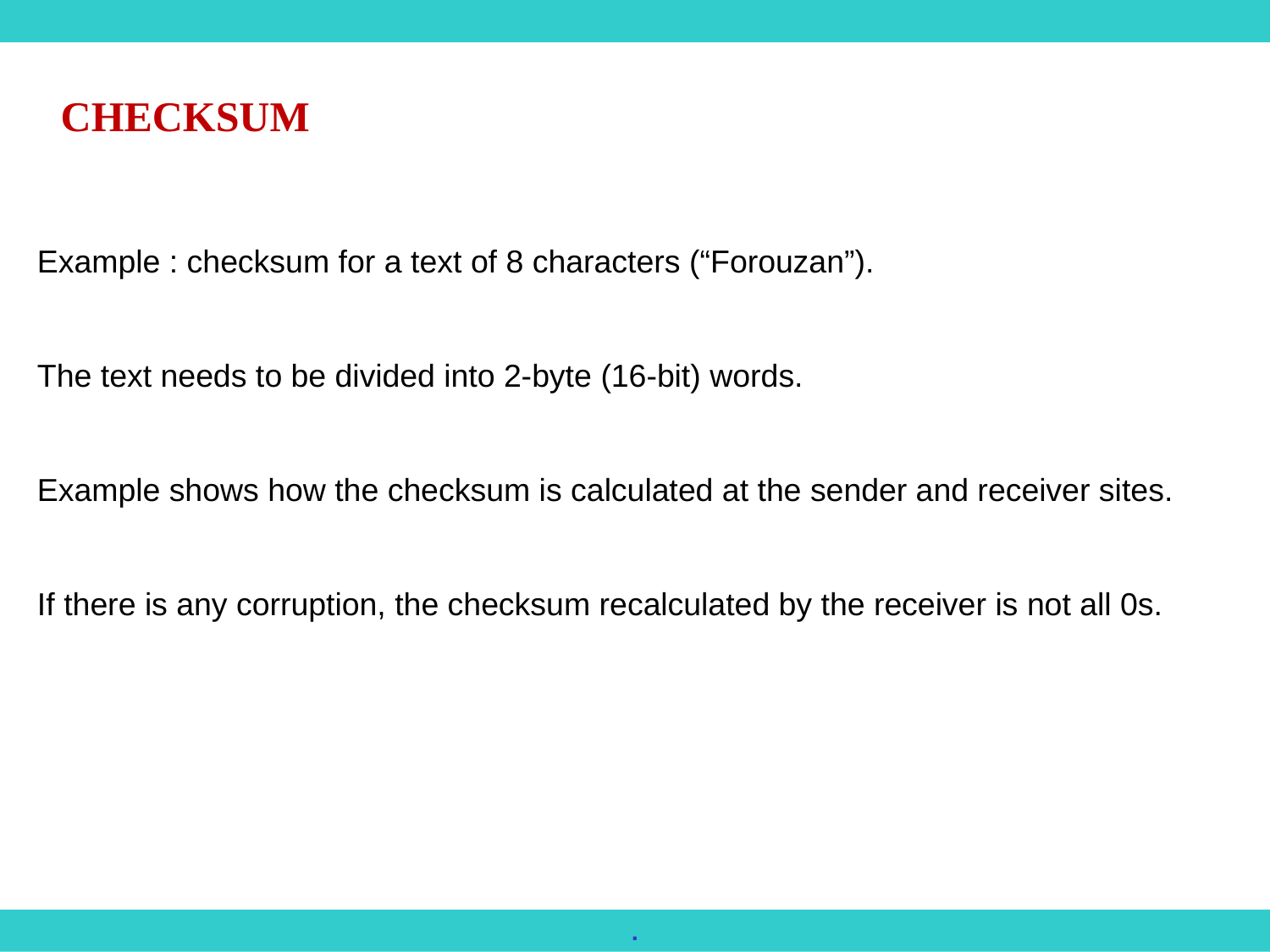

CHECKSUM
Example : checksum for a text of 8 characters (“Forouzan”).

The text needs to be divided into 2-byte (16-bit) words.

Example shows how the checksum is calculated at the sender and receiver sites.

If there is any corruption, the checksum recalculated by the receiver is not all 0s.
.